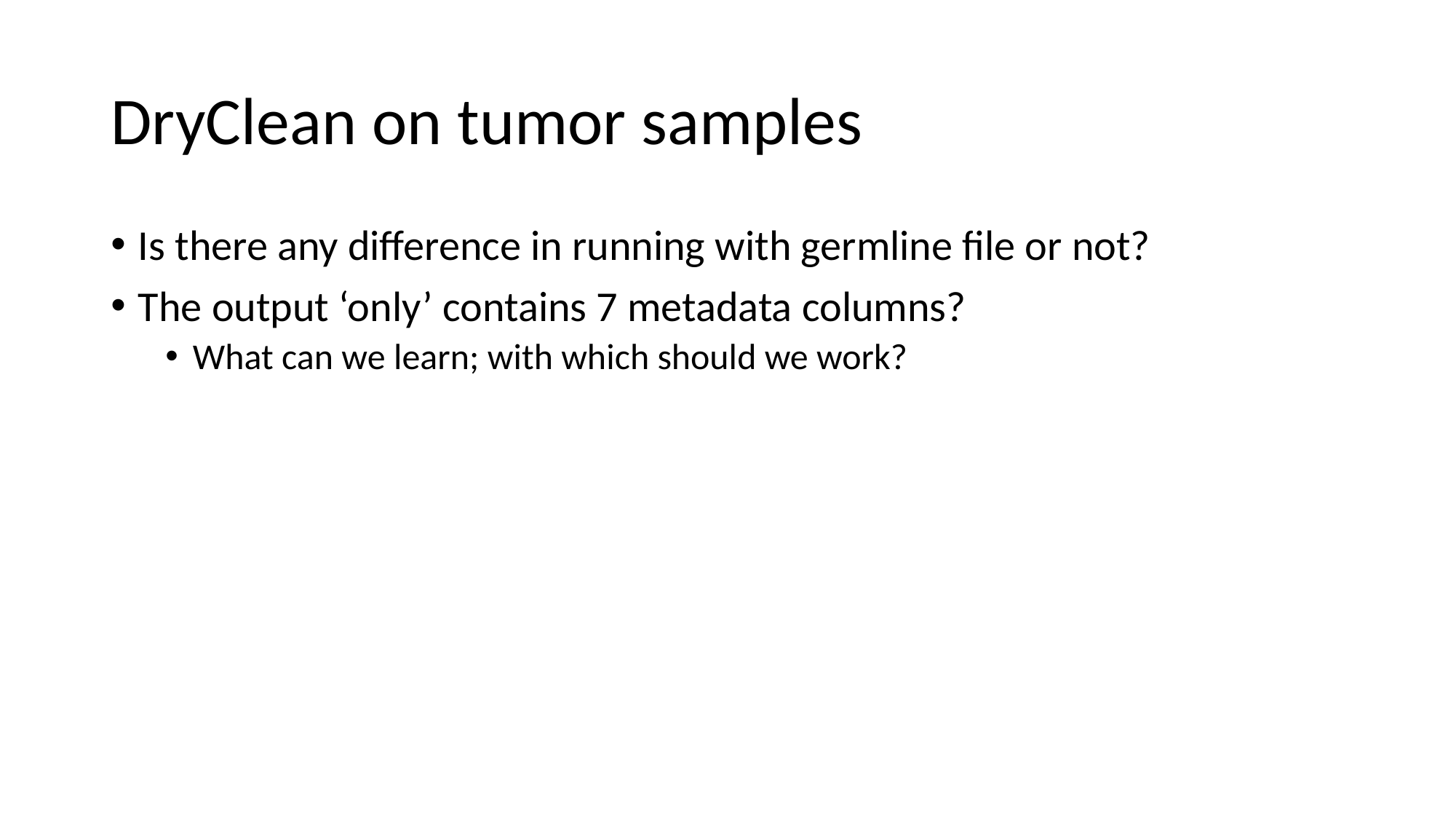

# DryClean on tumor samples
Is there any difference in running with germline file or not?
The output ‘only’ contains 7 metadata columns?
What can we learn; with which should we work?